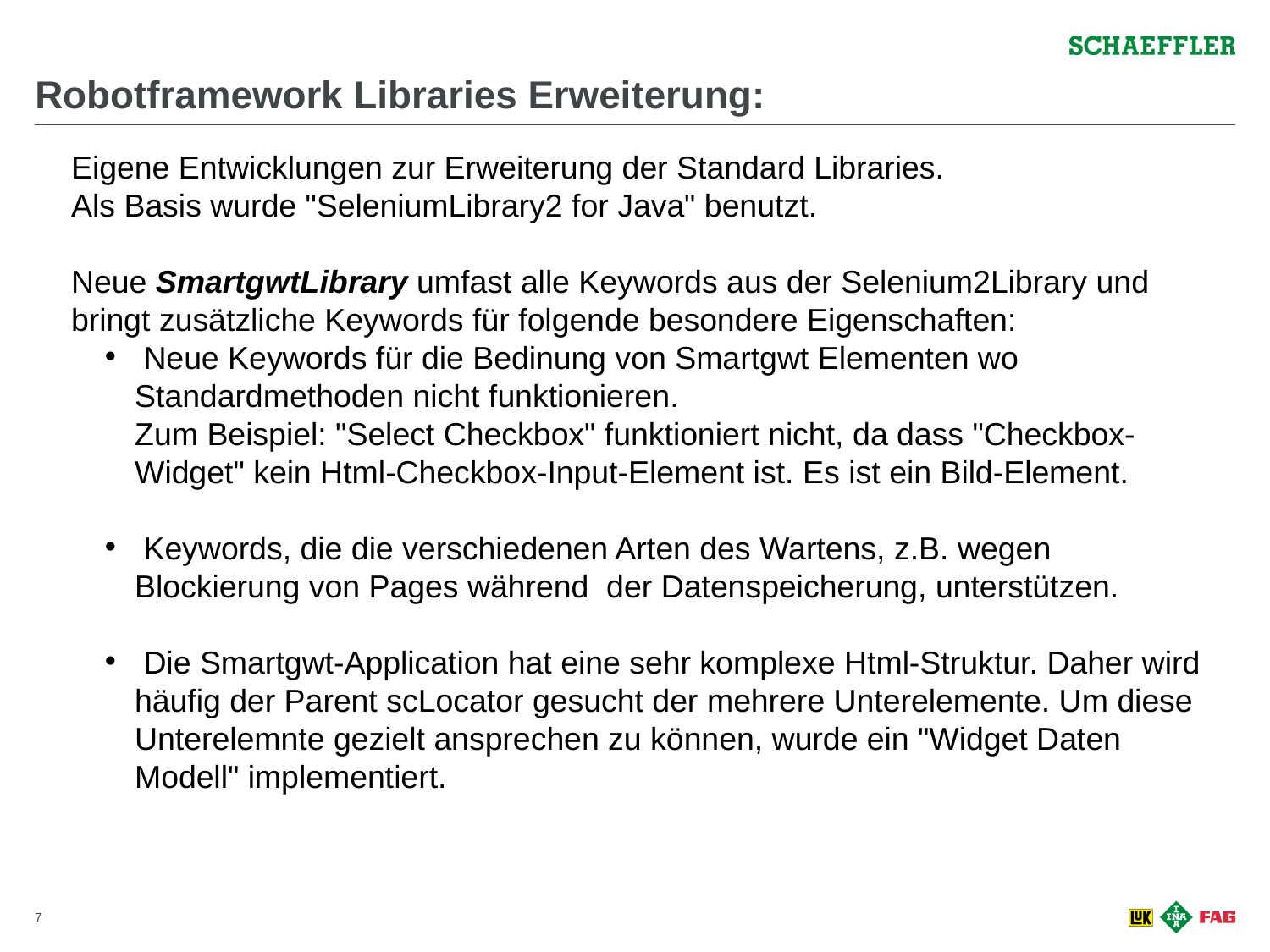

# Robotframework Libraries Erweiterung:
Eigene Entwicklungen zur Erweiterung der Standard Libraries.
Als Basis wurde "SeleniumLibrary2 for Java" benutzt.

Neue SmartgwtLibrary umfast alle Keywords aus der Selenium2Library und bringt zusätzliche Keywords für folgende besondere Eigenschaften:
 Neue Keywords für die Bedinung von Smartgwt Elementen wo Standardmethoden nicht funktionieren.
Zum Beispiel: "Select Checkbox" funktioniert nicht, da dass "Checkbox-Widget" kein Html-Checkbox-Input-Element ist. Es ist ein Bild-Element.

 Keywords, die die verschiedenen Arten des Wartens, z.B. wegen Blockierung von Pages während  der Datenspeicherung, unterstützen.

 Die Smartgwt-Application hat eine sehr komplexe Html-Struktur. Daher wird häufig der Parent scLocator gesucht der mehrere Unterelemente. Um diese Unterelemnte gezielt ansprechen zu können, wurde ein "Widget Daten Modell" implementiert.

7